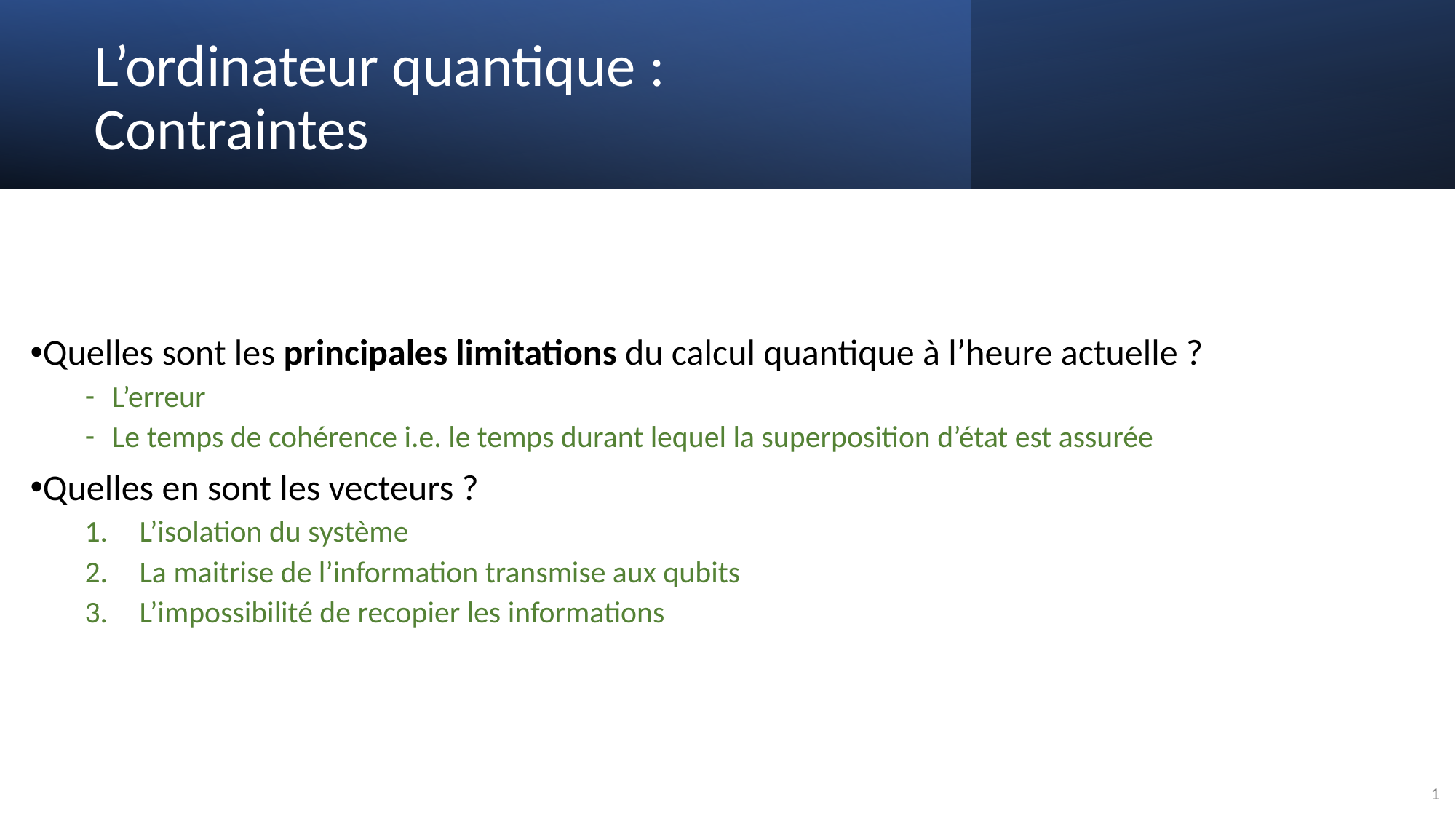

# L’ordinateur quantique : Contraintes
Quelles sont les principales limitations du calcul quantique à l’heure actuelle ?
L’erreur
Le temps de cohérence i.e. le temps durant lequel la superposition d’état est assurée
Quelles en sont les vecteurs ?
L’isolation du système
La maitrise de l’information transmise aux qubits
L’impossibilité de recopier les informations
1